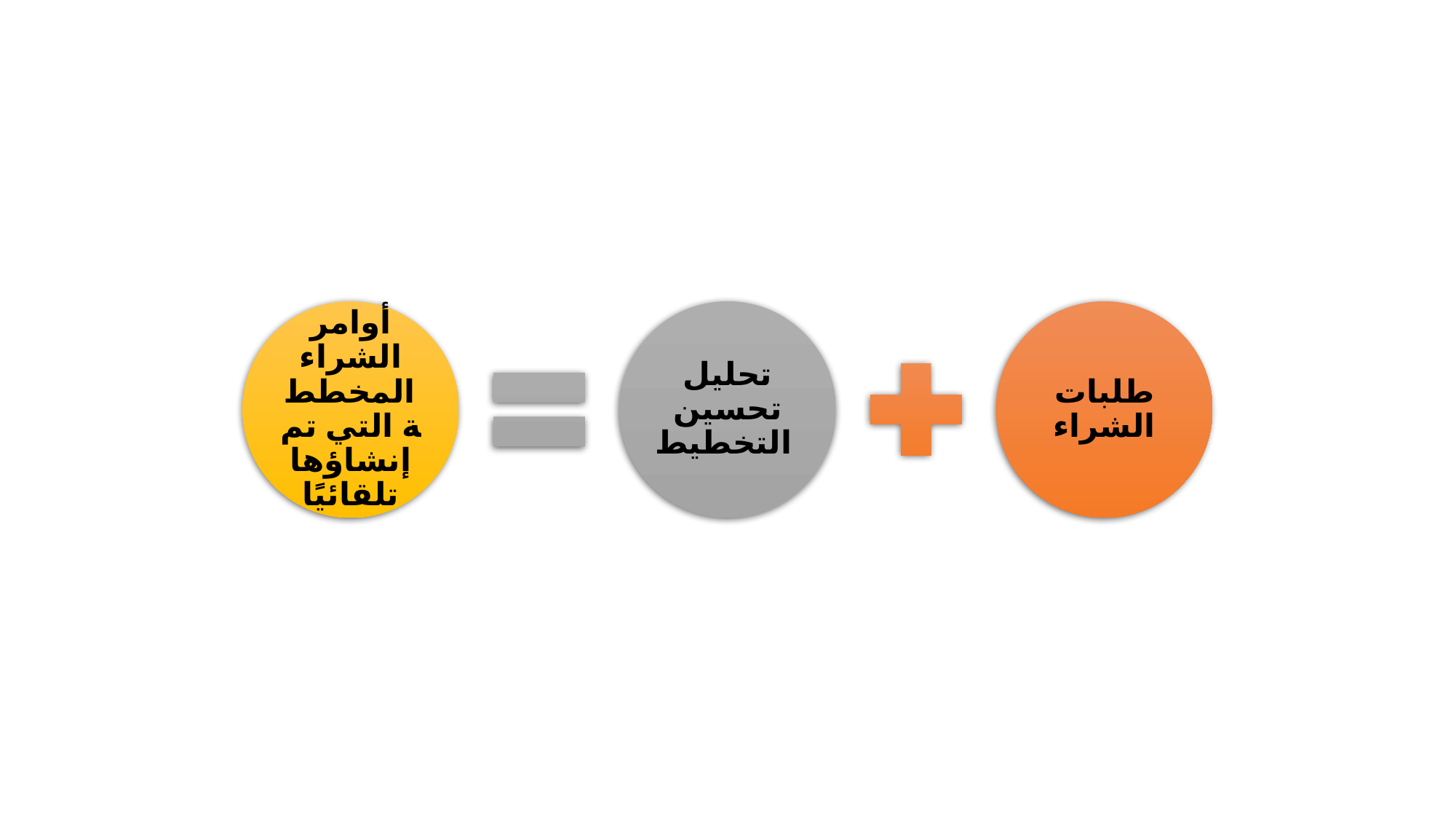

طلبات الشراء
تحليل تحسين التخطيط
أوامر الشراء المخططة التي تم إنشاؤها تلقائيًا